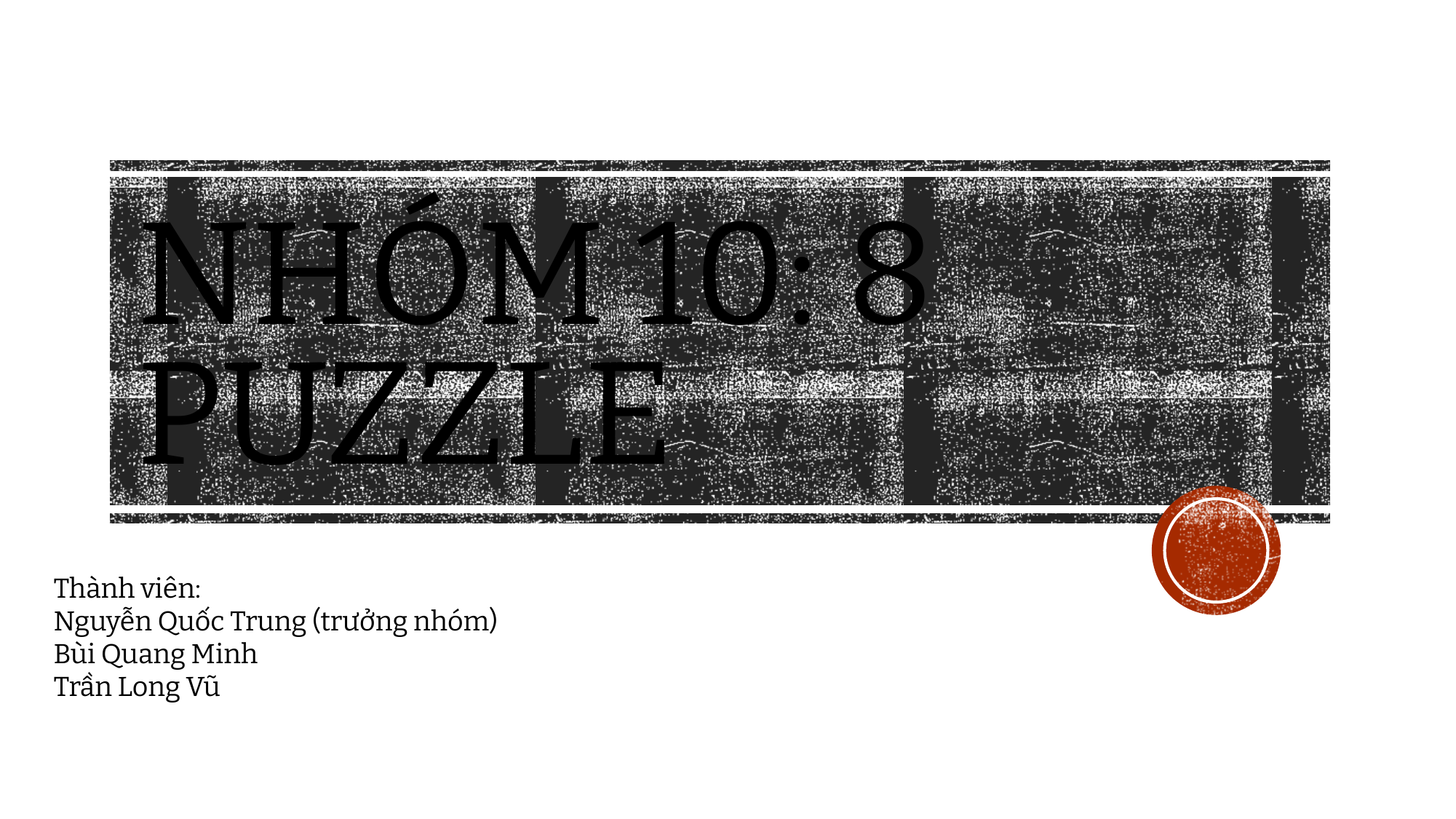

# Nhóm 10: 8 Puzzle
Thành viên:
Nguyễn Quốc Trung (trưởng nhóm)
Bùi Quang Minh
Trần Long Vũ